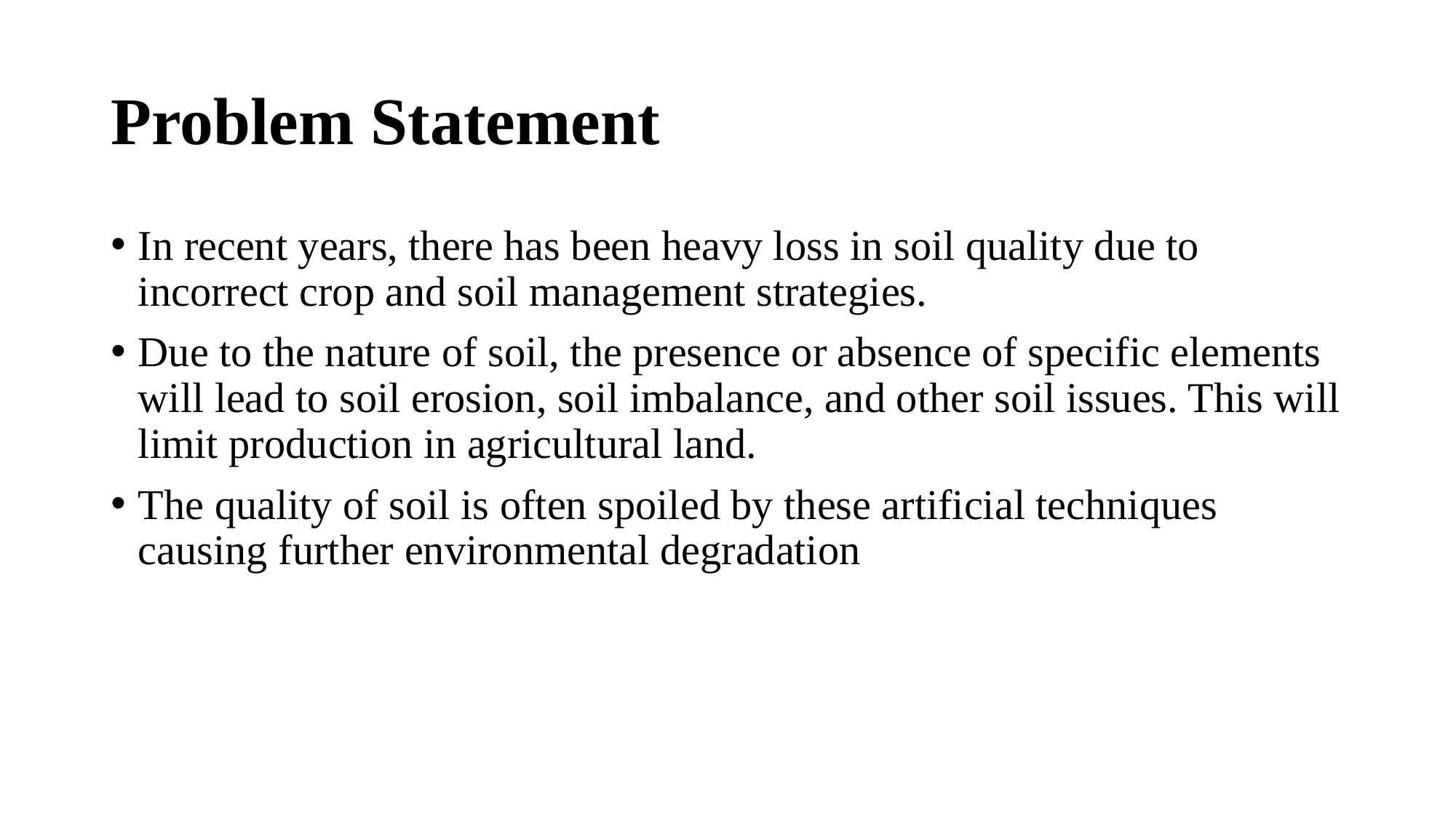

# Problem Statement
In recent years, there has been heavy loss in soil quality due to incorrect crop and soil management strategies.
Due to the nature of soil, the presence or absence of specific elements will lead to soil erosion, soil imbalance, and other soil issues. This will limit production in agricultural land.
The quality of soil is often spoiled by these artificial techniques causing further environmental degradation